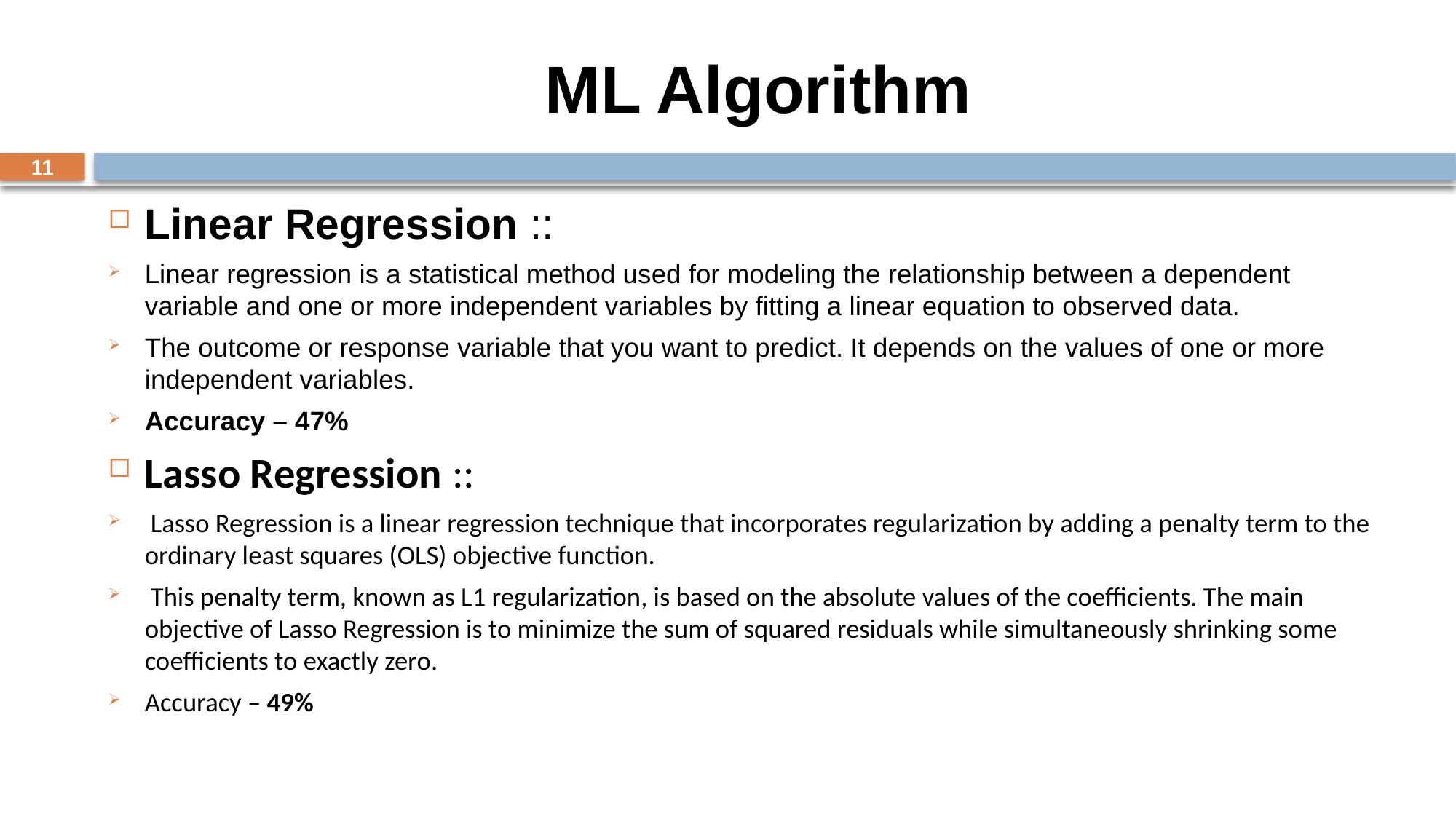

# ML Algorithm
11
Linear Regression ::
Linear regression is a statistical method used for modeling the relationship between a dependent variable and one or more independent variables by fitting a linear equation to observed data.
The outcome or response variable that you want to predict. It depends on the values of one or more independent variables.
Accuracy – 47%
Lasso Regression ::
 Lasso Regression is a linear regression technique that incorporates regularization by adding a penalty term to the ordinary least squares (OLS) objective function.
 This penalty term, known as L1 regularization, is based on the absolute values of the coefficients. The main objective of Lasso Regression is to minimize the sum of squared residuals while simultaneously shrinking some coefficients to exactly zero.
Accuracy – 49%